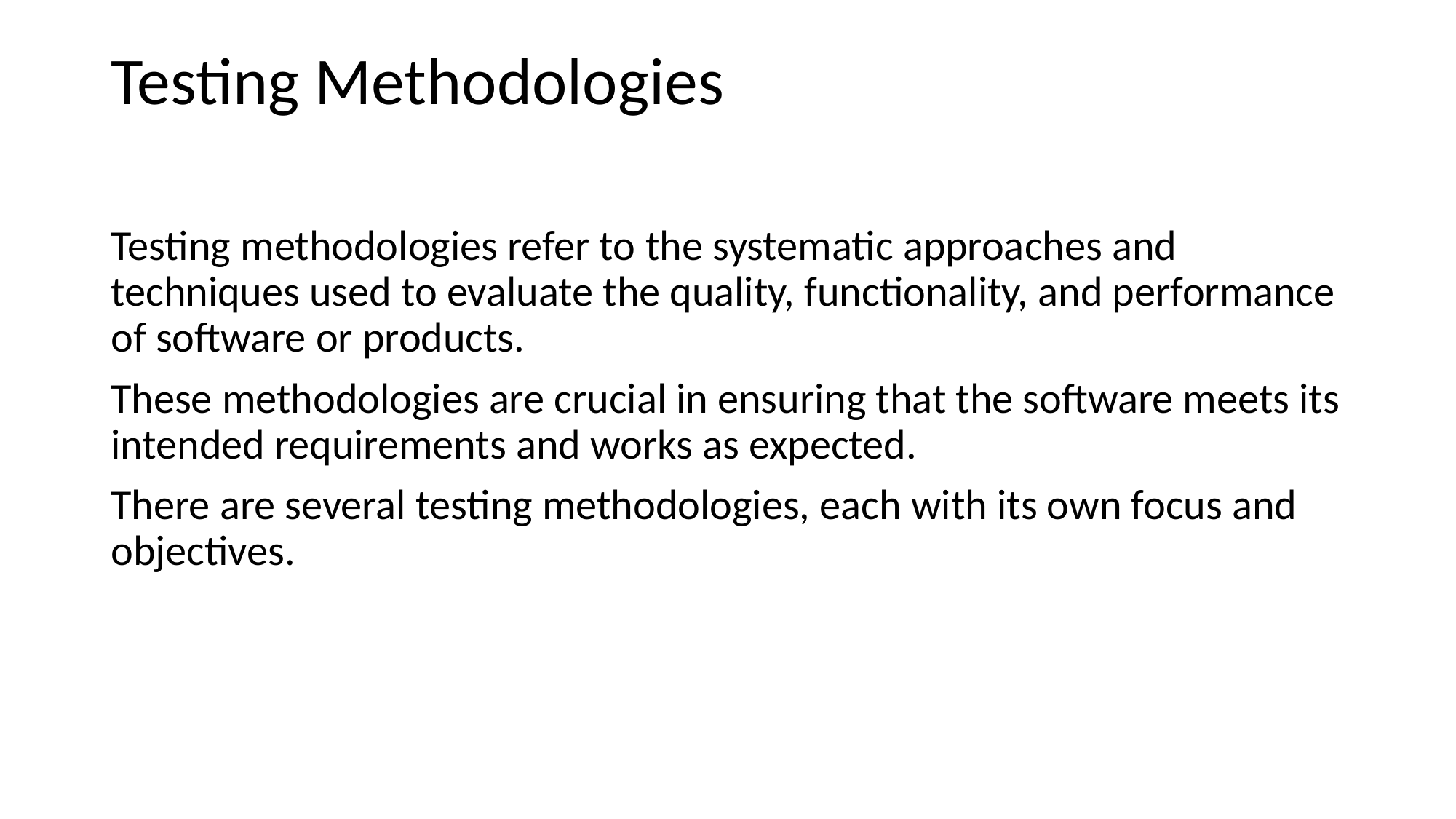

# Testing Methodologies
Testing methodologies refer to the systematic approaches and techniques used to evaluate the quality, functionality, and performance of software or products.
These methodologies are crucial in ensuring that the software meets its intended requirements and works as expected.
There are several testing methodologies, each with its own focus and objectives.